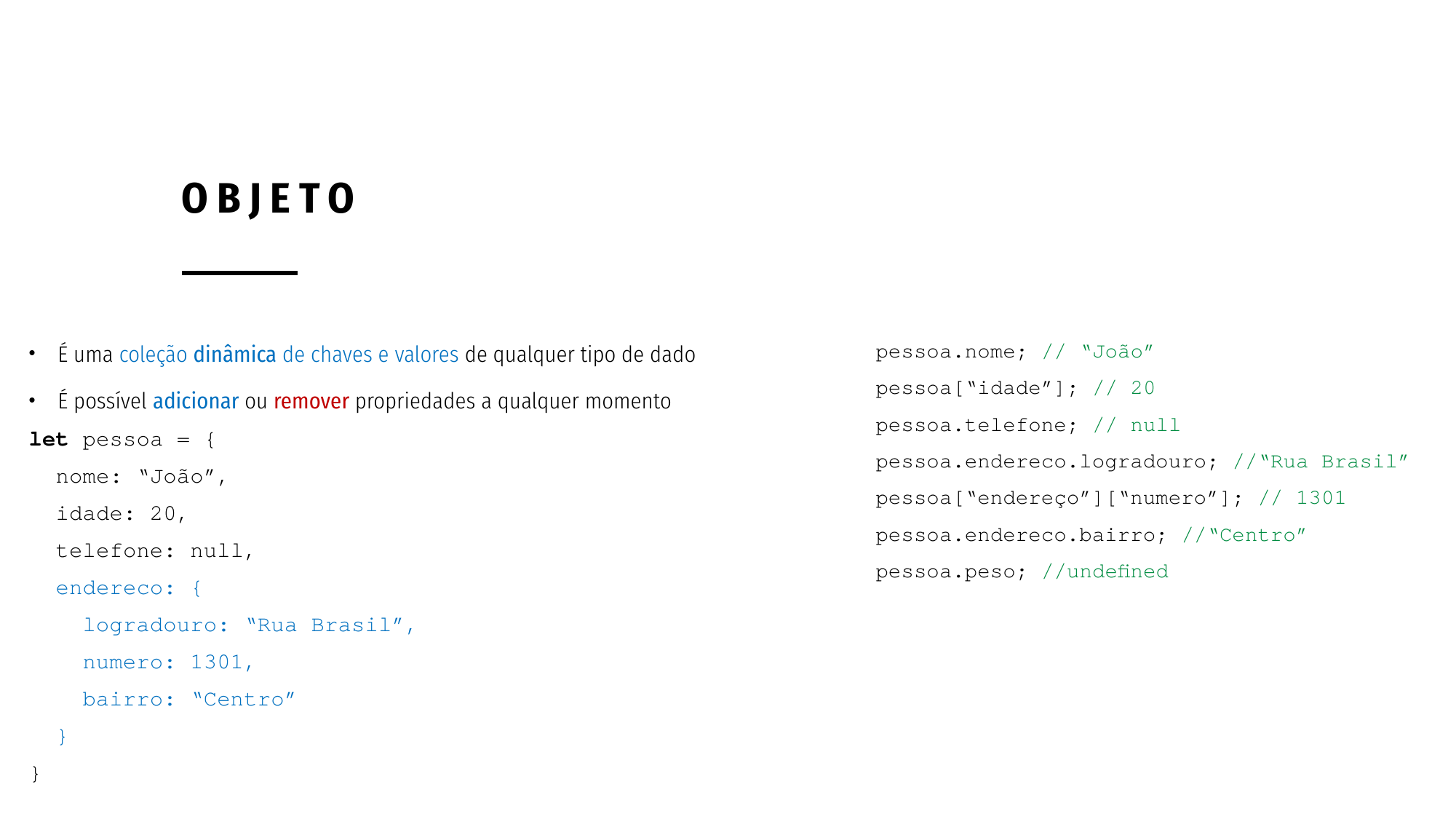

# Objeto
É uma coleção dinâmica de chaves e valores de qualquer tipo de dado
É possível adicionar ou remover propriedades a qualquer momento
let pessoa = {
  nome: “João”,
  idade: 20,
  telefone: null,
  endereco: {
    logradouro: “Rua Brasil”,
    numero: 1301,
    bairro: “Centro”
  }
}
pessoa.nome; // “João”
pessoa[“idade”]; // 20
pessoa.telefone; // null
pessoa.endereco.logradouro; //“Rua Brasil”
pessoa[“endereço”][“numero”]; // 1301
pessoa.endereco.bairro; //“Centro”
pessoa.peso; //undefined